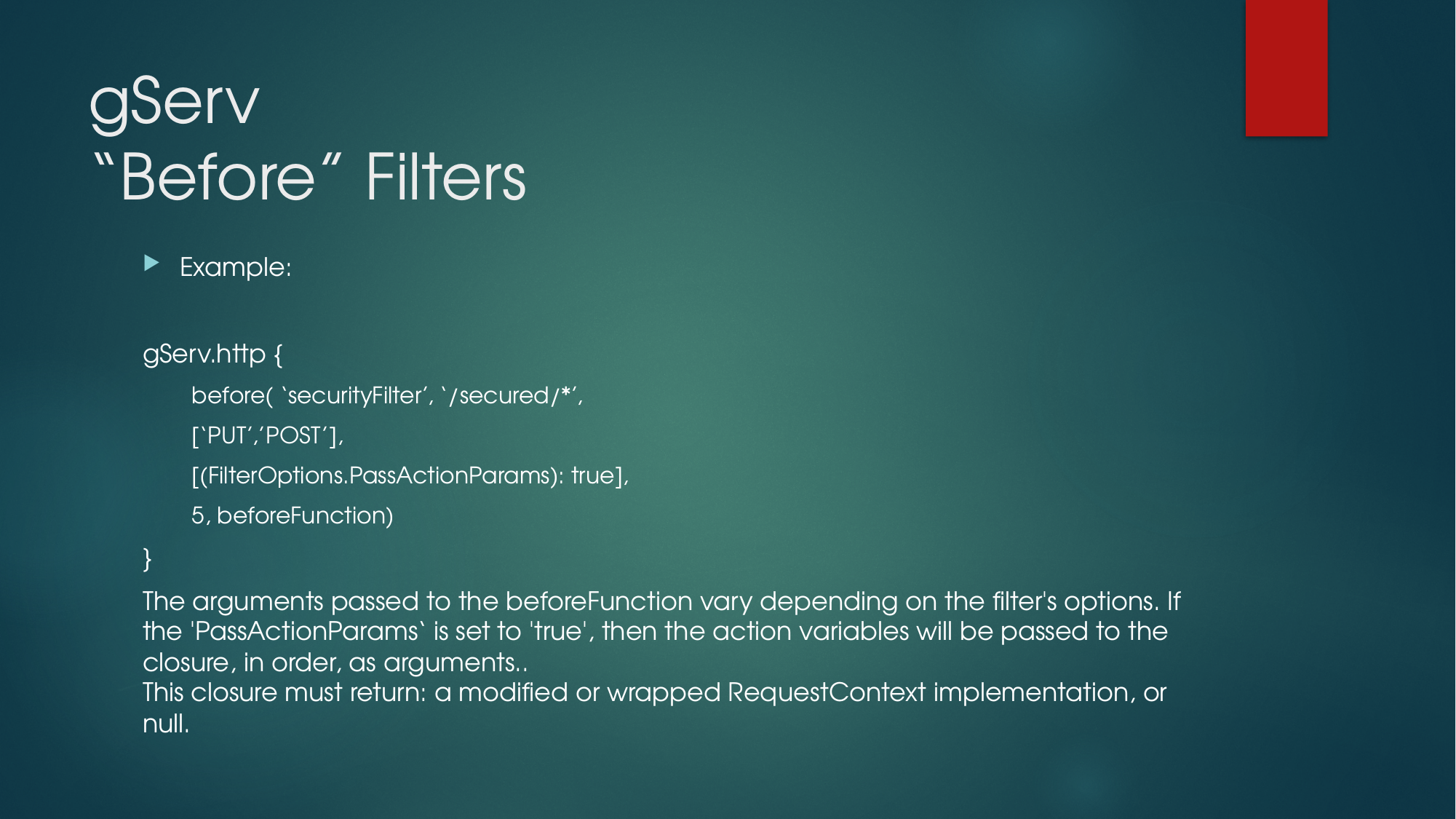

# gServ “Before” Filters
Example:

gServ.http {
before( ‘securityFilter’, ‘/secured/*’,
	[‘PUT’,’POST’],
	[(FilterOptions.PassActionParams): true],
	5, beforeFunction)
}
The arguments passed to the beforeFunction vary depending on the filter's options. If the 'PassActionParams‘ is set to 'true', then the action variables will be passed to the closure, in order, as arguments.. 
This closure must return: a modified or wrapped RequestContext implementation, or null.